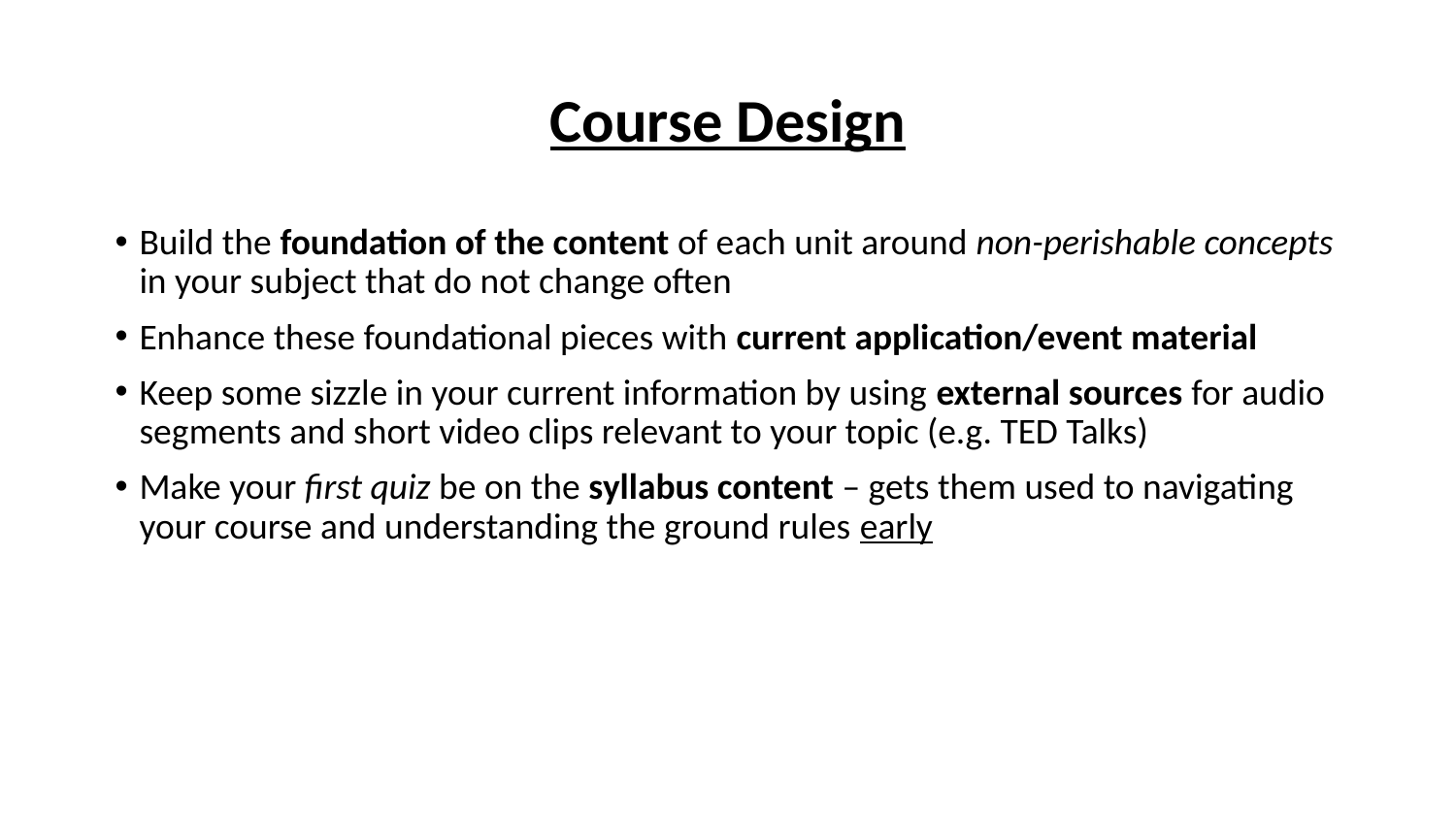

# Course Design
Build the foundation of the content of each unit around non-perishable concepts in your subject that do not change often
Enhance these foundational pieces with current application/event material
Keep some sizzle in your current information by using external sources for audio segments and short video clips relevant to your topic (e.g. TED Talks)
Make your first quiz be on the syllabus content – gets them used to navigating your course and understanding the ground rules early